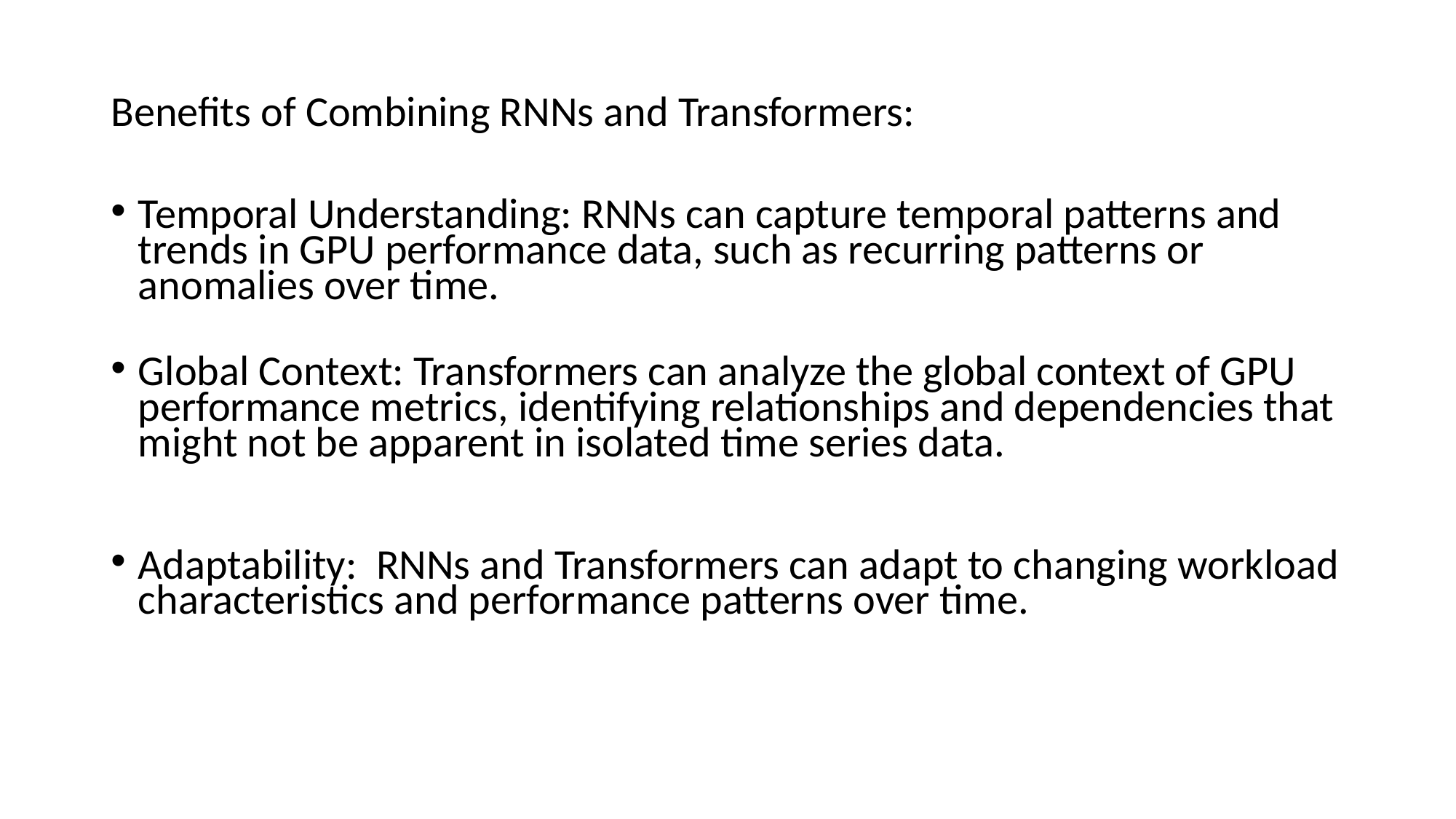

#
Benefits of Combining RNNs and Transformers:
Temporal Understanding: RNNs can capture temporal patterns and trends in GPU performance data, such as recurring patterns or anomalies over time.
Global Context: Transformers can analyze the global context of GPU performance metrics, identifying relationships and dependencies that might not be apparent in isolated time series data.
Adaptability:  RNNs and Transformers can adapt to changing workload characteristics and performance patterns over time.